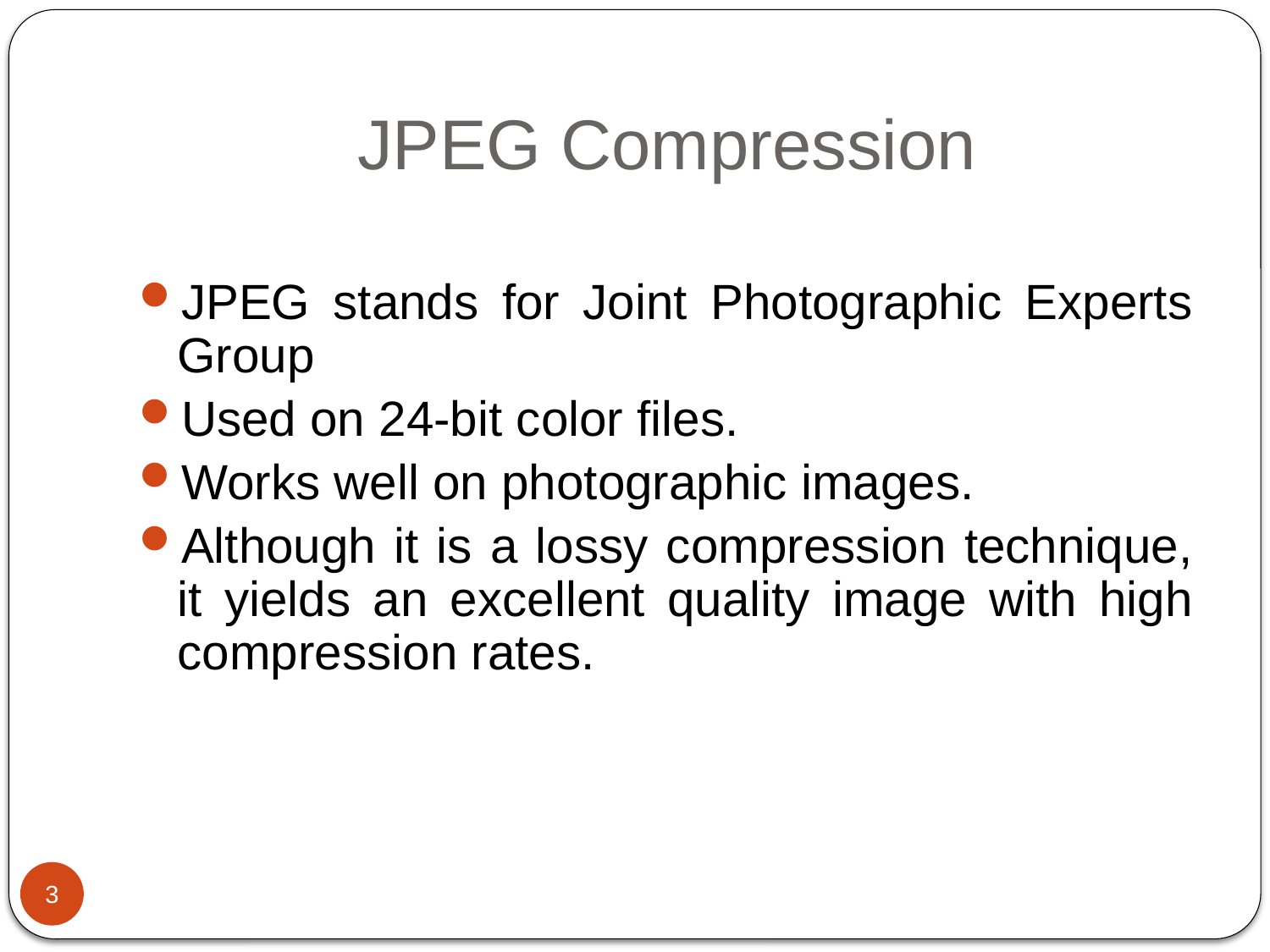

# JPEG Compression

JPEG stands for Joint Photographic Experts Group
Used on 24-bit color files.
Works well on photographic images.
Although it is a lossy compression technique, it yields an excellent quality image with high compression rates.
3